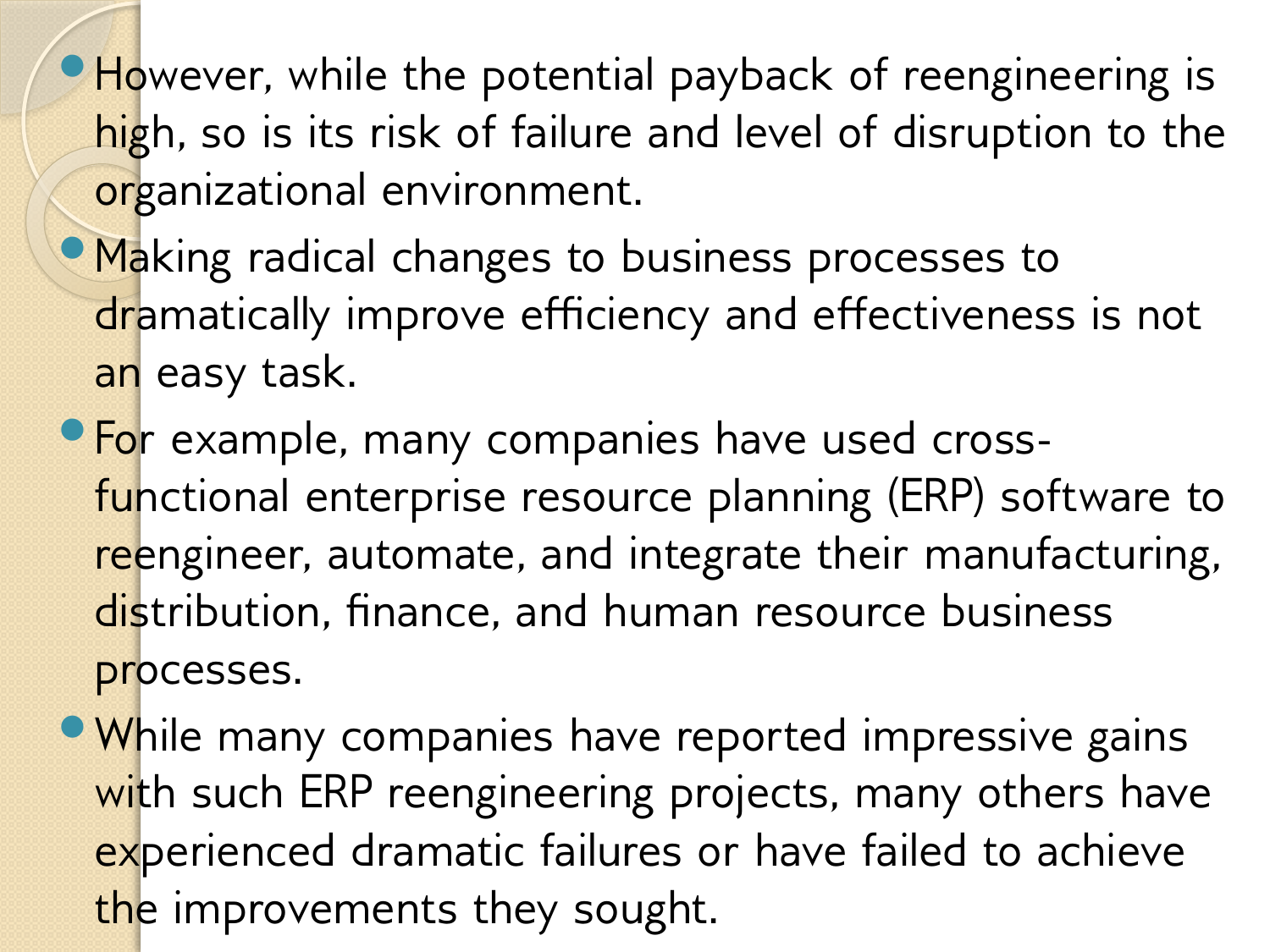

However, while the potential payback of reengineering is high, so is its risk of failure and level of disruption to the organizational environment.
Making radical changes to business processes to dramatically improve efficiency and effectiveness is not an easy task.
For example, many companies have used cross-functional enterprise resource planning (ERP) software to reengineer, automate, and integrate their manufacturing, distribution, finance, and human resource business processes.
While many companies have reported impressive gains with such ERP reengineering projects, many others have experienced dramatic failures or have failed to achieve the improvements they sought.